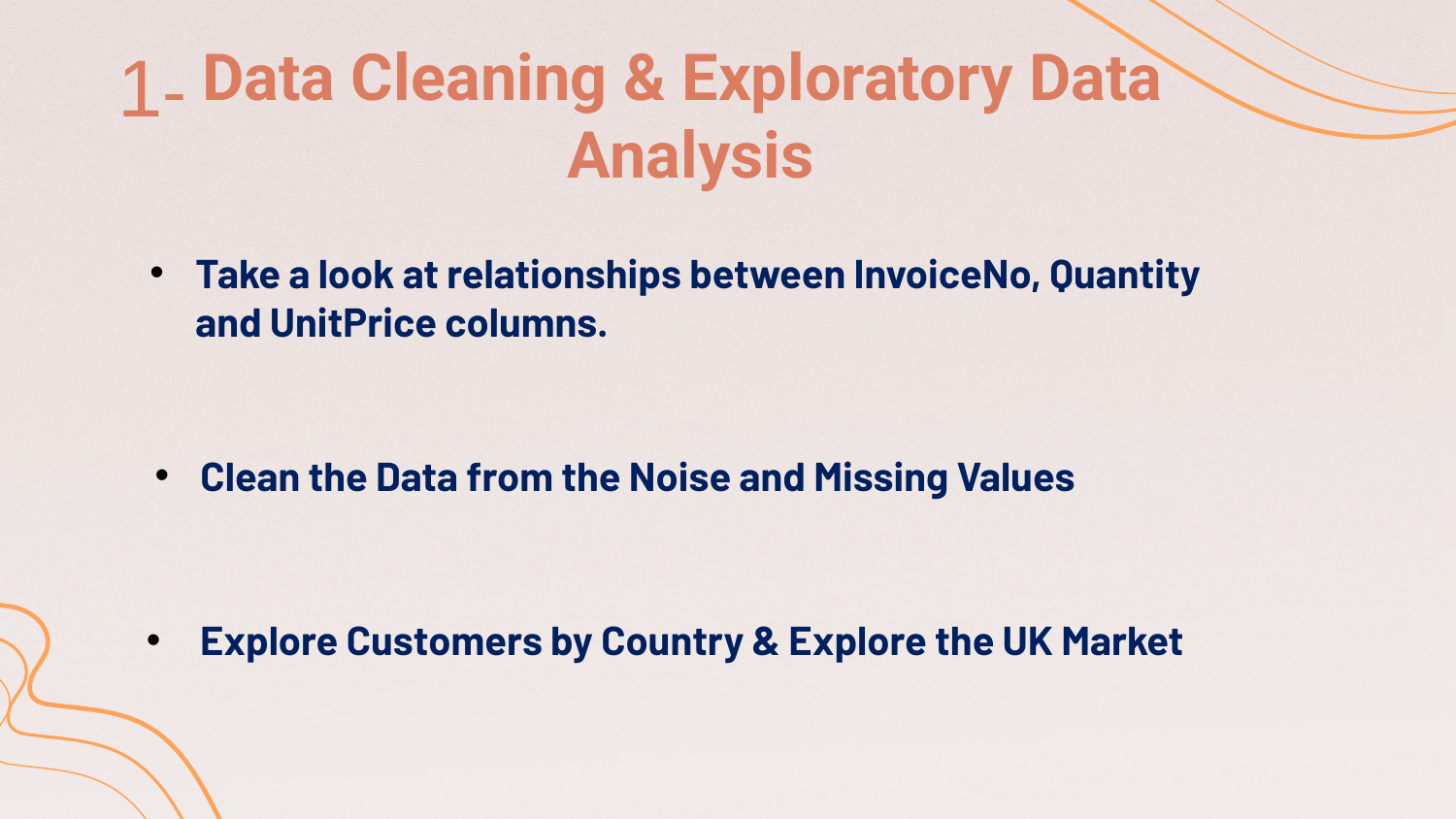

# Data Cleaning & Exploratory Data Analysis
1-
Take a look at relationships between InvoiceNo, Quantity and UnitPrice columns.
Clean the Data from the Noise and Missing Values
 Explore Customers by Country & Explore the UK Market